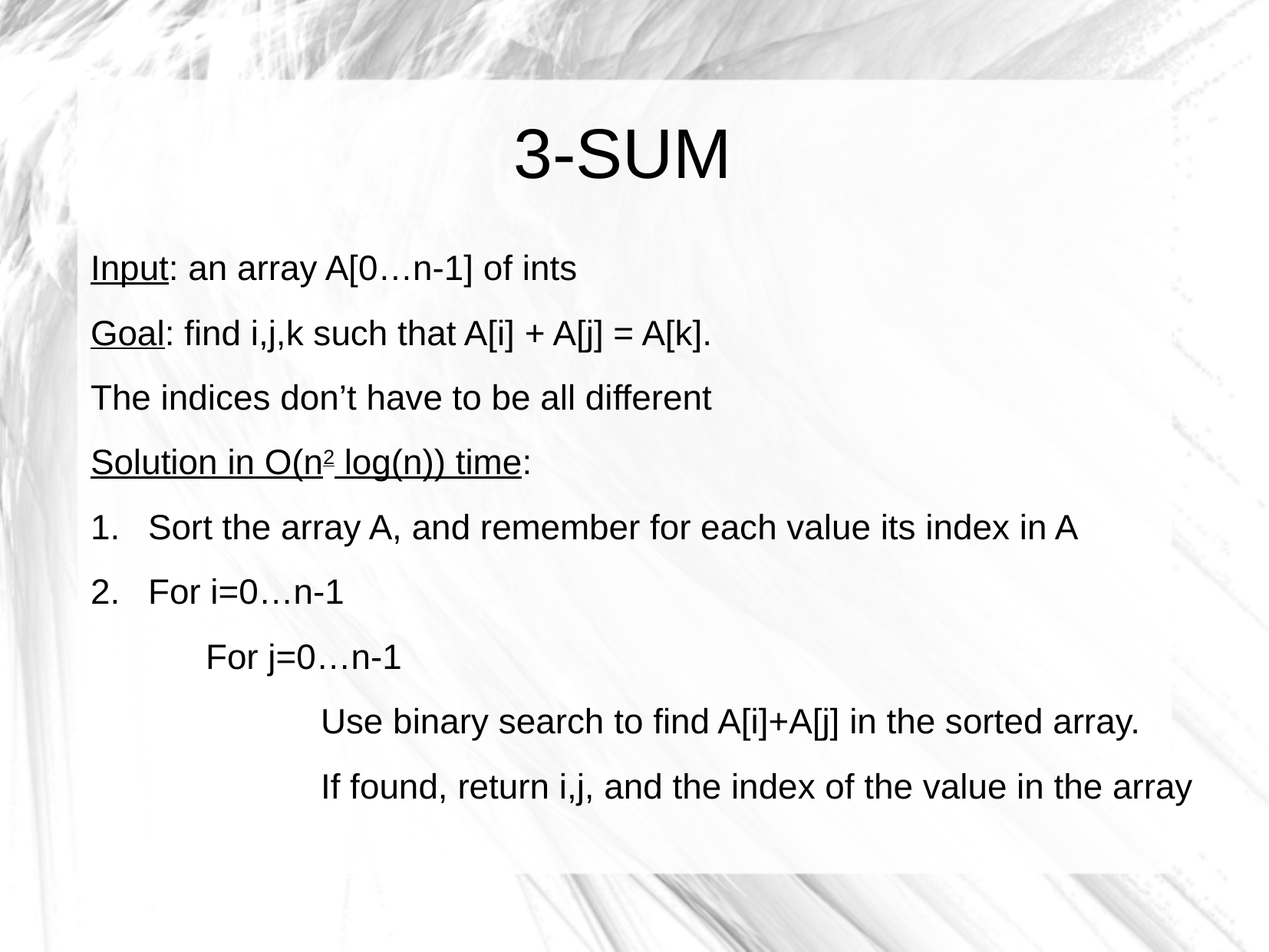

3-SUM
Input: an array A[0…n-1] of ints
Goal: find i,j,k such that A[i] + A[j] = A[k].
The indices don’t have to be all different
Solution in O(n2 log(n)) time:
Sort the array A, and remember for each value its index in A
For i=0…n-1
	For j=0…n-1
		Use binary search to find A[i]+A[j] in the sorted array.
		If found, return i,j, and the index of the value in the array